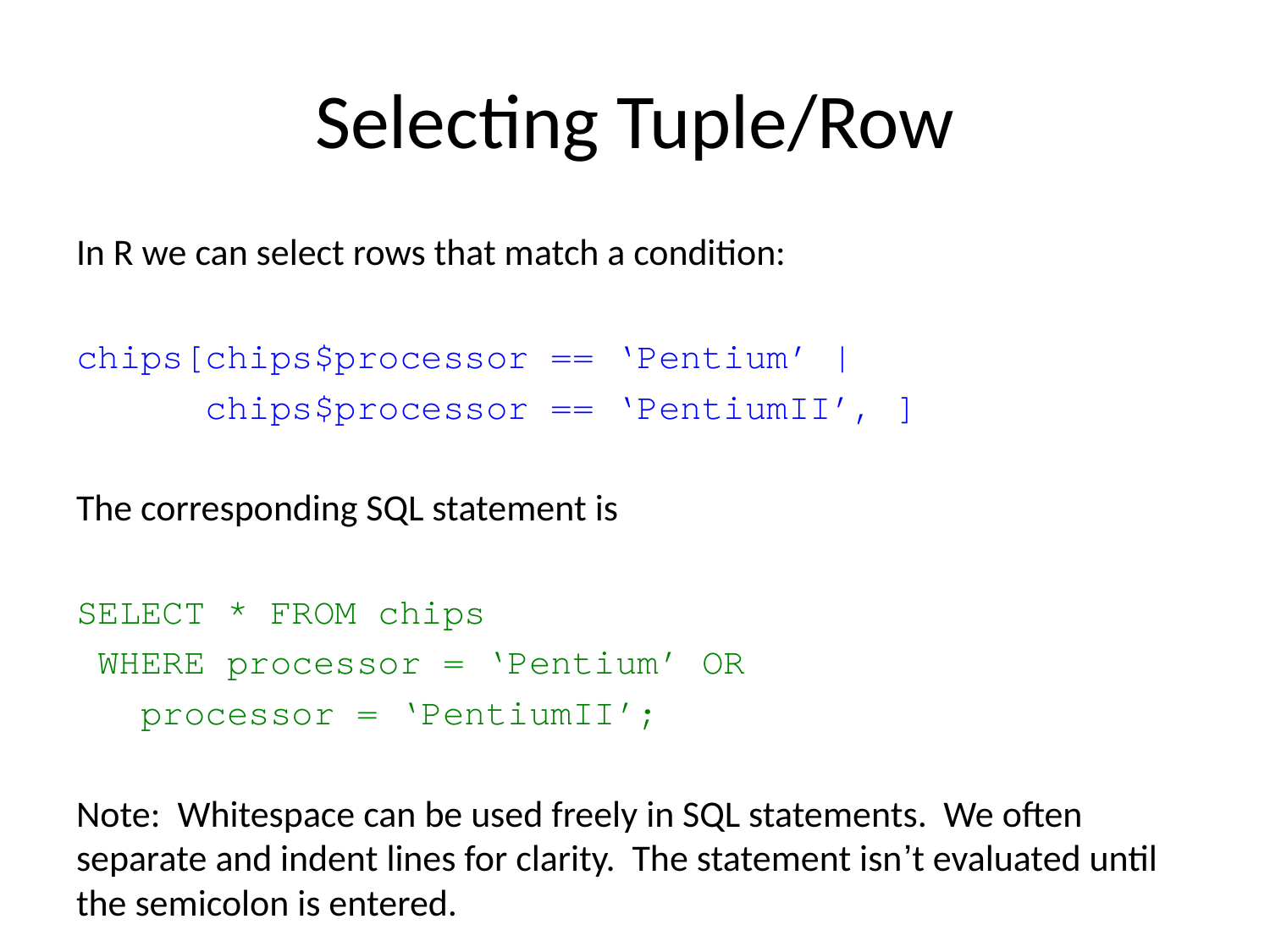

# Selecting Tuple/Row
In R we can select rows that match a condition:

chips[chips$processor == ‘Pentium’ |
      chips$processor == ‘PentiumII’, ]

The corresponding SQL statement is

SELECT * FROM chips
 WHERE processor = ‘Pentium’ OR
   processor = ‘PentiumII’;

Note:  Whitespace can be used freely in SQL statements.  We often separate and indent lines for clarity.  The statement isn’t evaluated until the semicolon is entered.